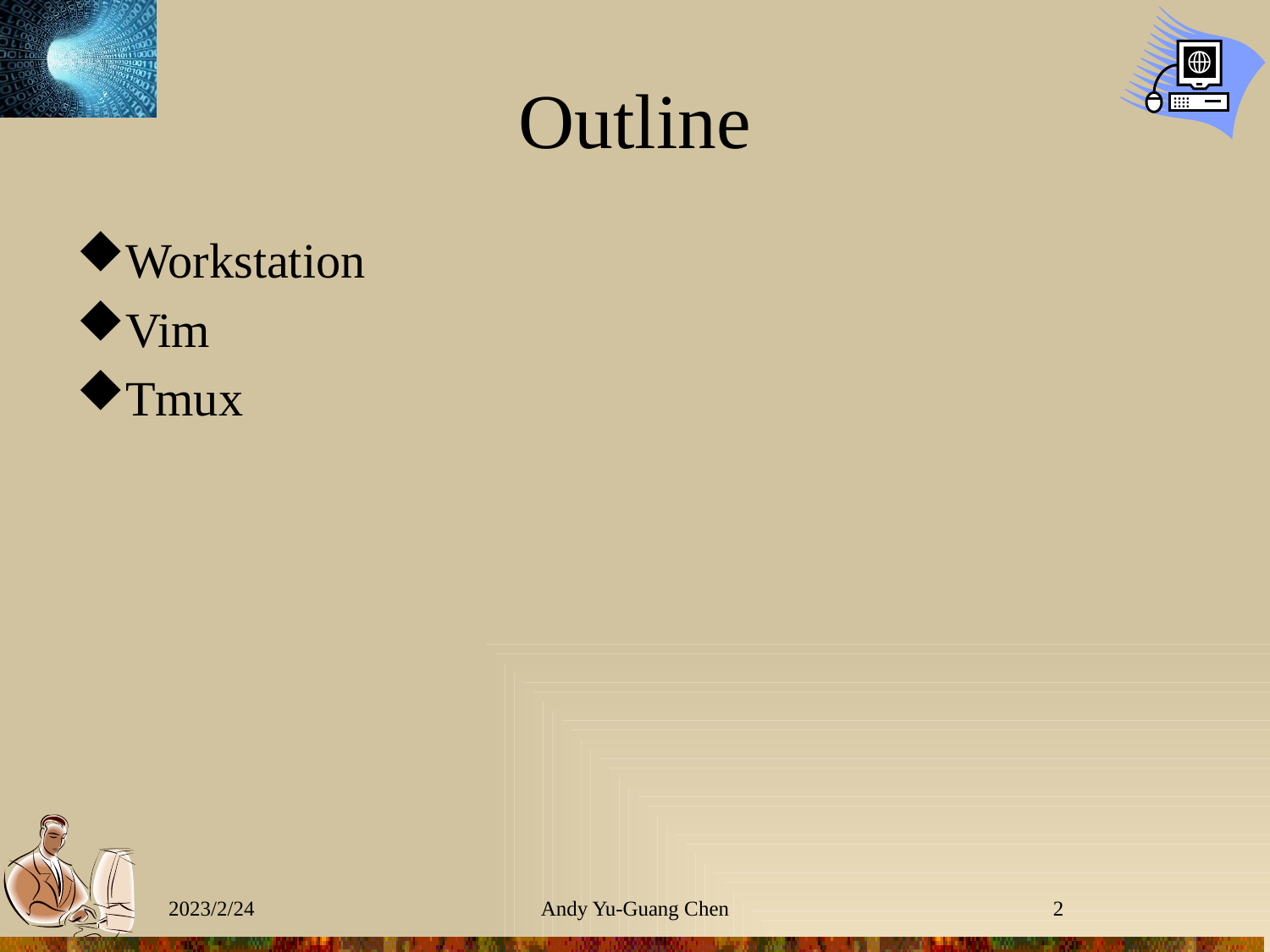

# Outline
Workstation
Vim
Tmux
2023/2/24
Andy Yu-Guang Chen
2